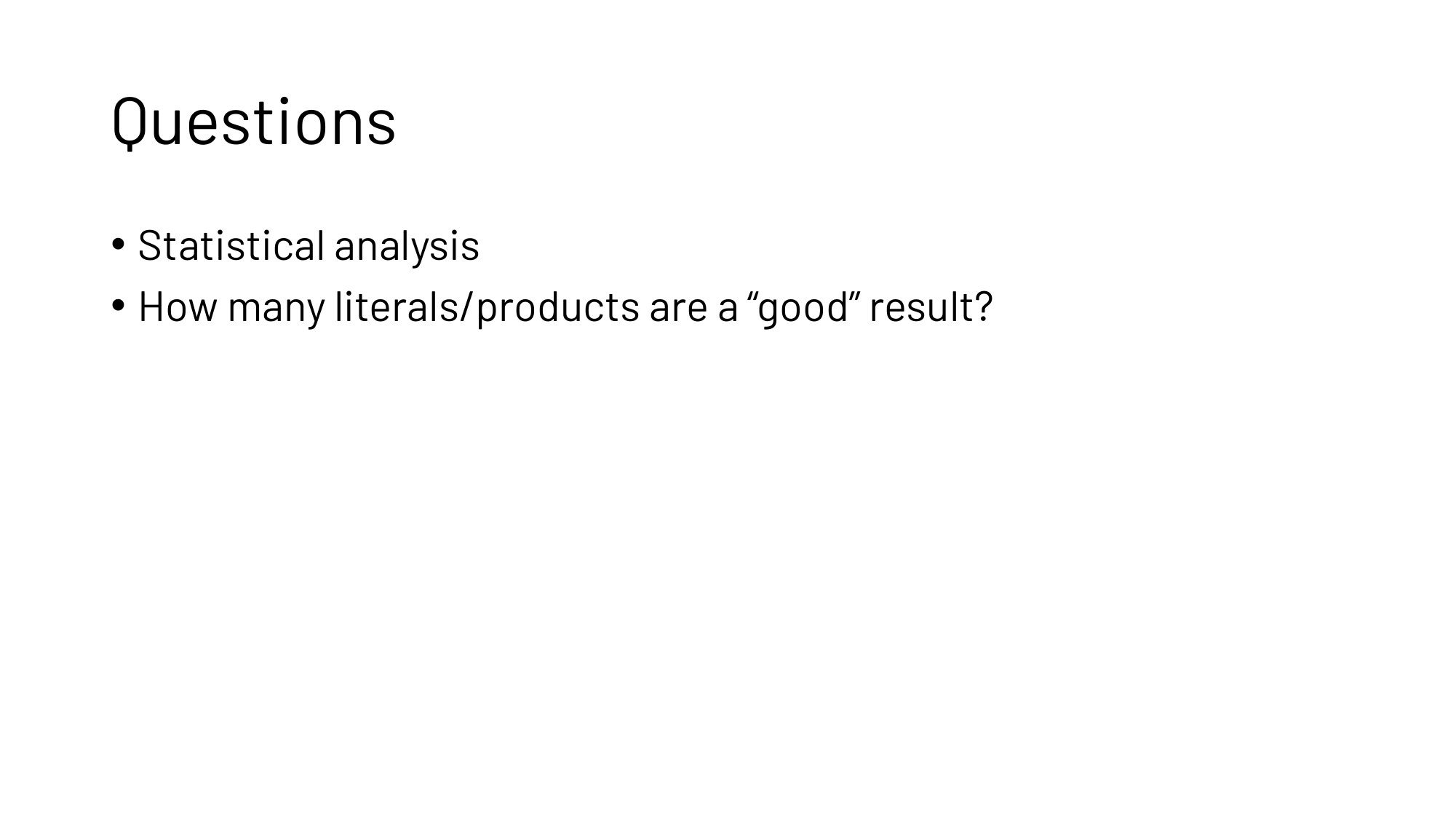

# Questions
Statistical analysis
How many literals/products are a “good” result?